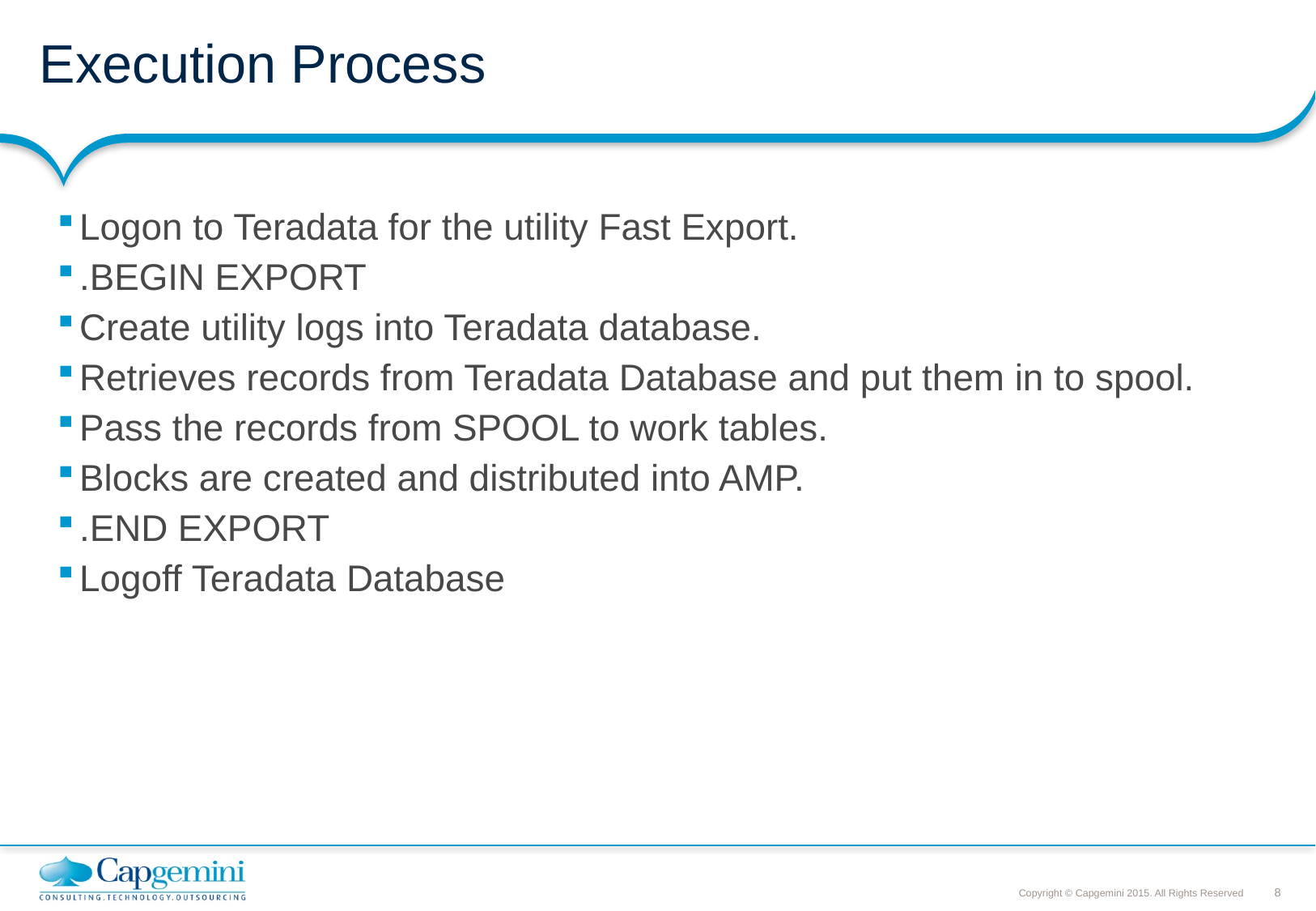

# Execution Process
Logon to Teradata for the utility Fast Export.
.BEGIN EXPORT
Create utility logs into Teradata database.
Retrieves records from Teradata Database and put them in to spool.
Pass the records from SPOOL to work tables.
Blocks are created and distributed into AMP.
.END EXPORT
Logoff Teradata Database